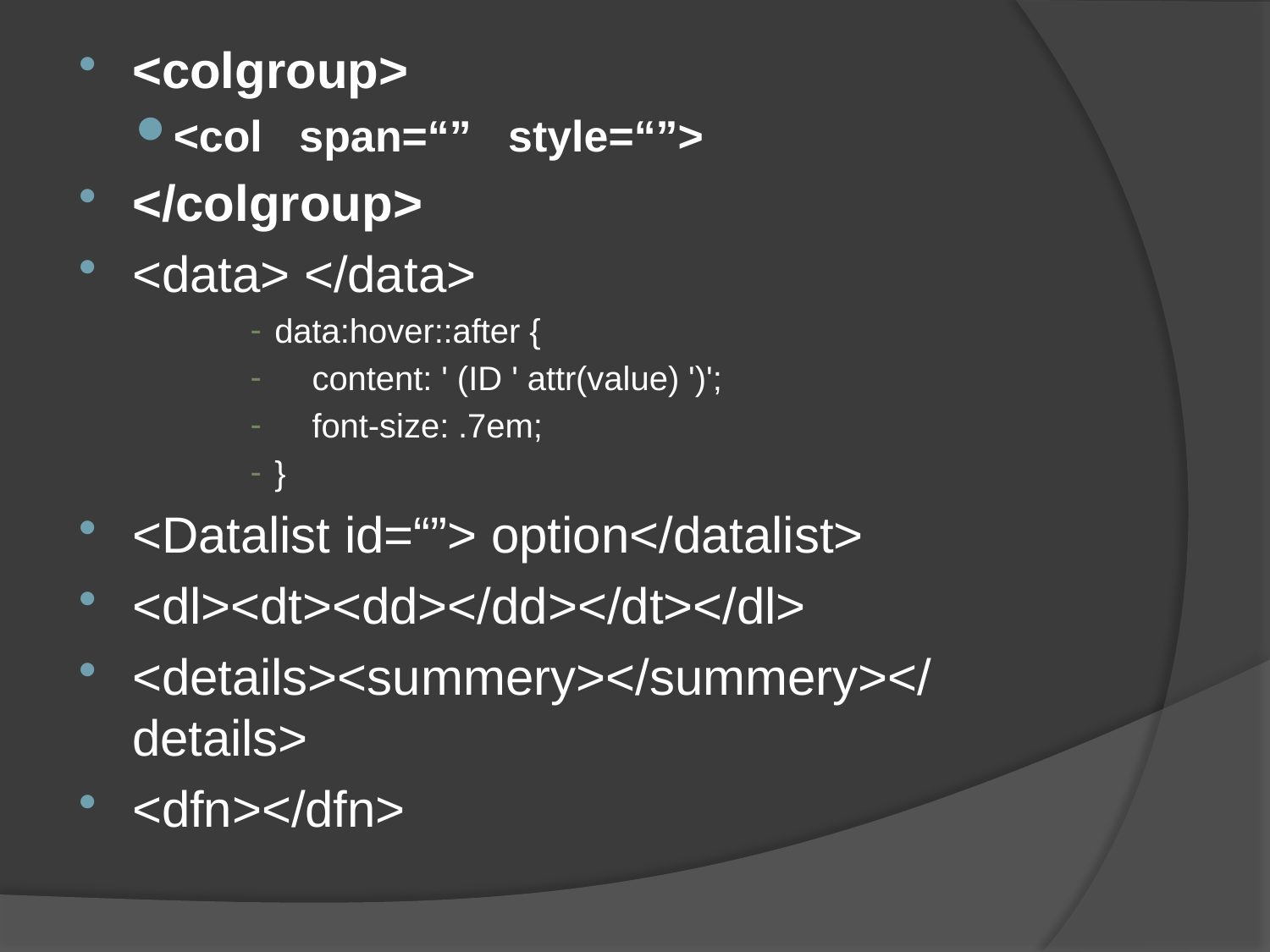

<colgroup>
<col   span=“”   style=“”>
</colgroup>
<data> </data>
data:hover::after {
    content: ' (ID ' attr(value) ')';
    font-size: .7em;
}
<Datalist id=“”> option</datalist>
<dl><dt><dd></dd></dt></dl>
<details><summery></summery></details>
<dfn></dfn>